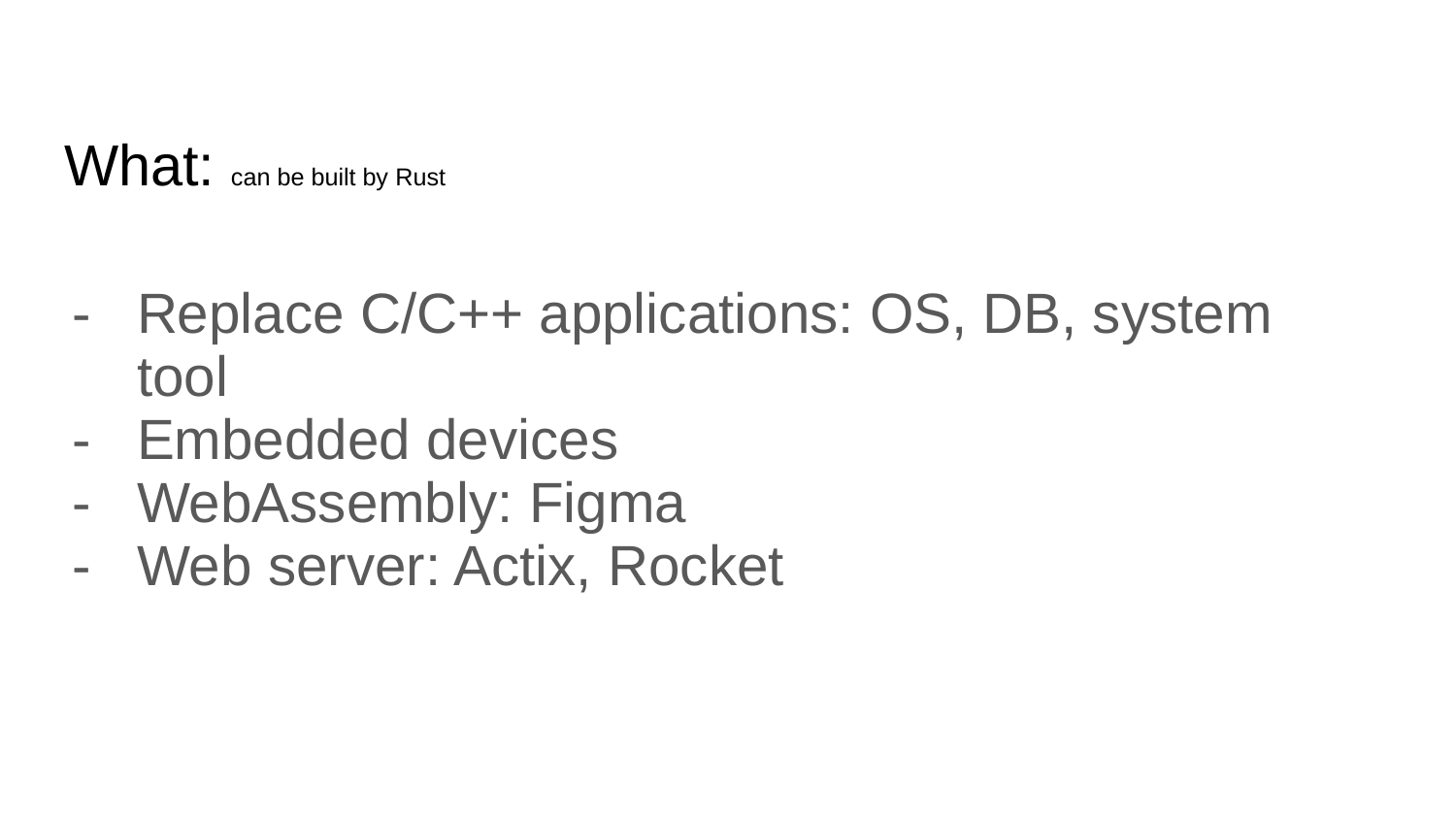

# What: can be built by Rust
Replace C/C++ applications: OS, DB, system tool
Embedded devices
WebAssembly: Figma
Web server: Actix, Rocket